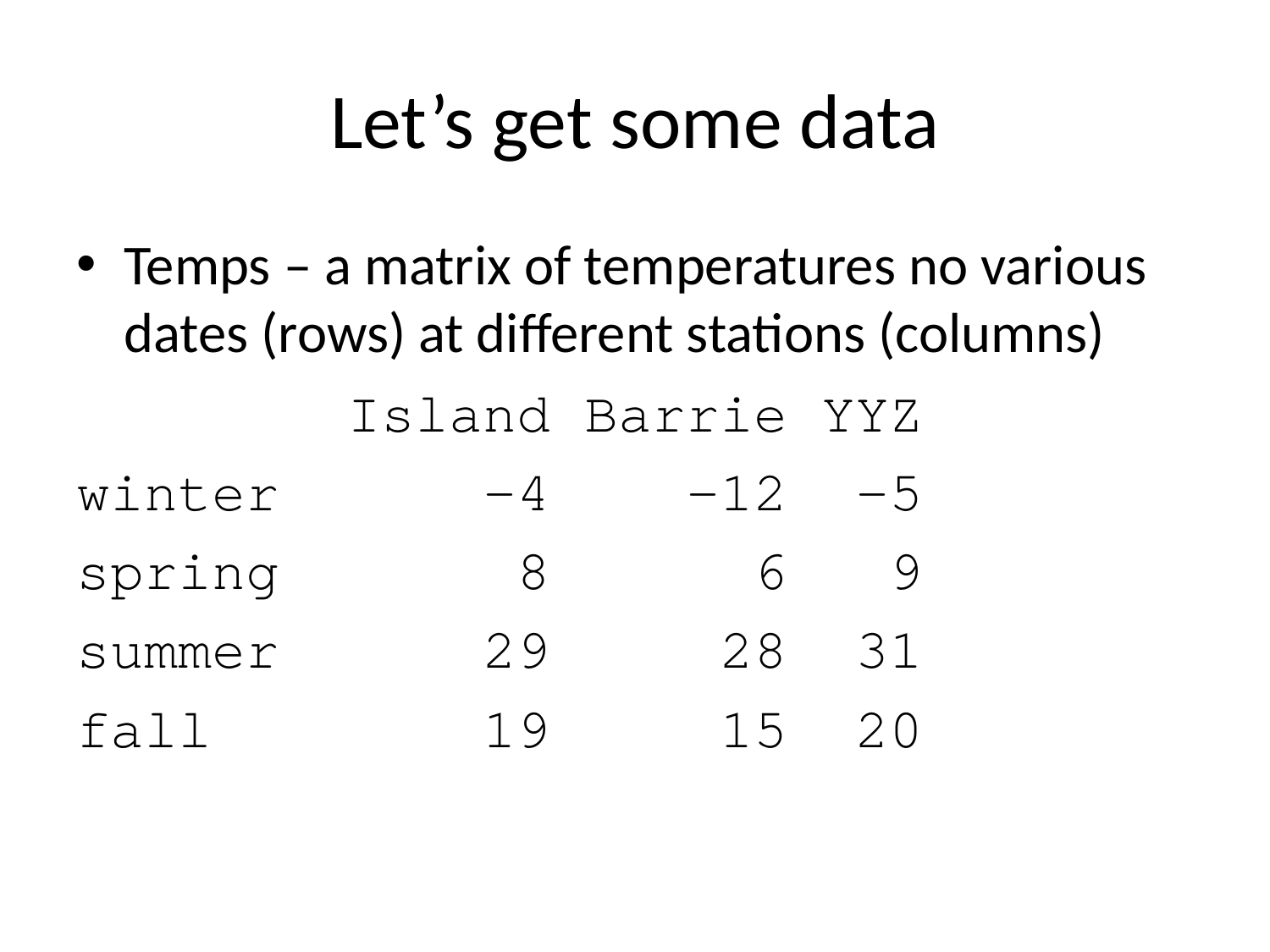

# Let’s get some data
Temps – a matrix of temperatures no various dates (rows) at different stations (columns)
        Island Barrie YYZ
winter      -4    -12  -5
spring       8      6   9
summer      29     28  31
fall        19     15  20